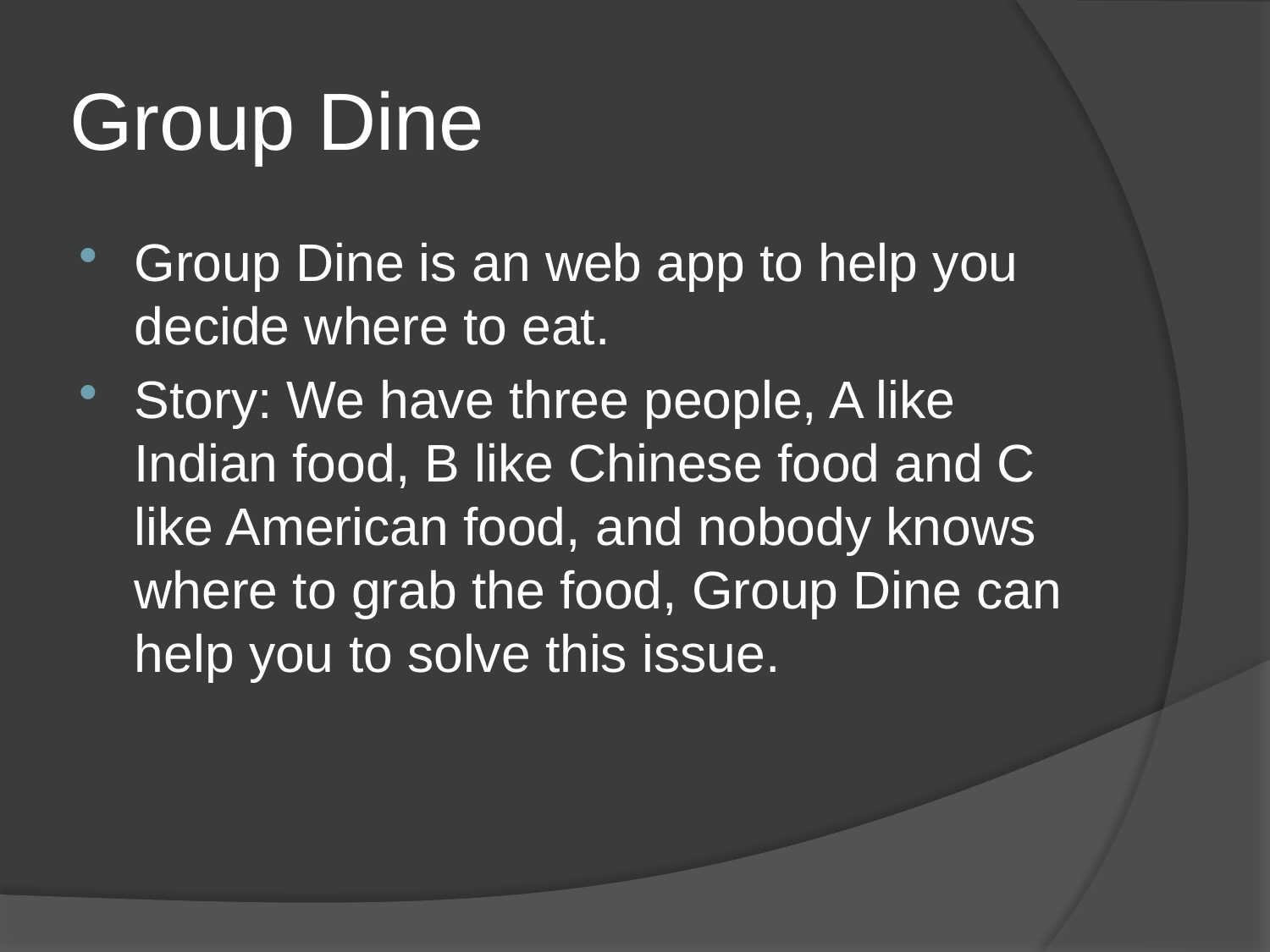

# Group Dine
Group Dine is an web app to help you decide where to eat.
Story: We have three people, A like  Indian food, B like Chinese food and C like American food, and nobody knows where to grab the food, Group Dine can help you to solve this issue.